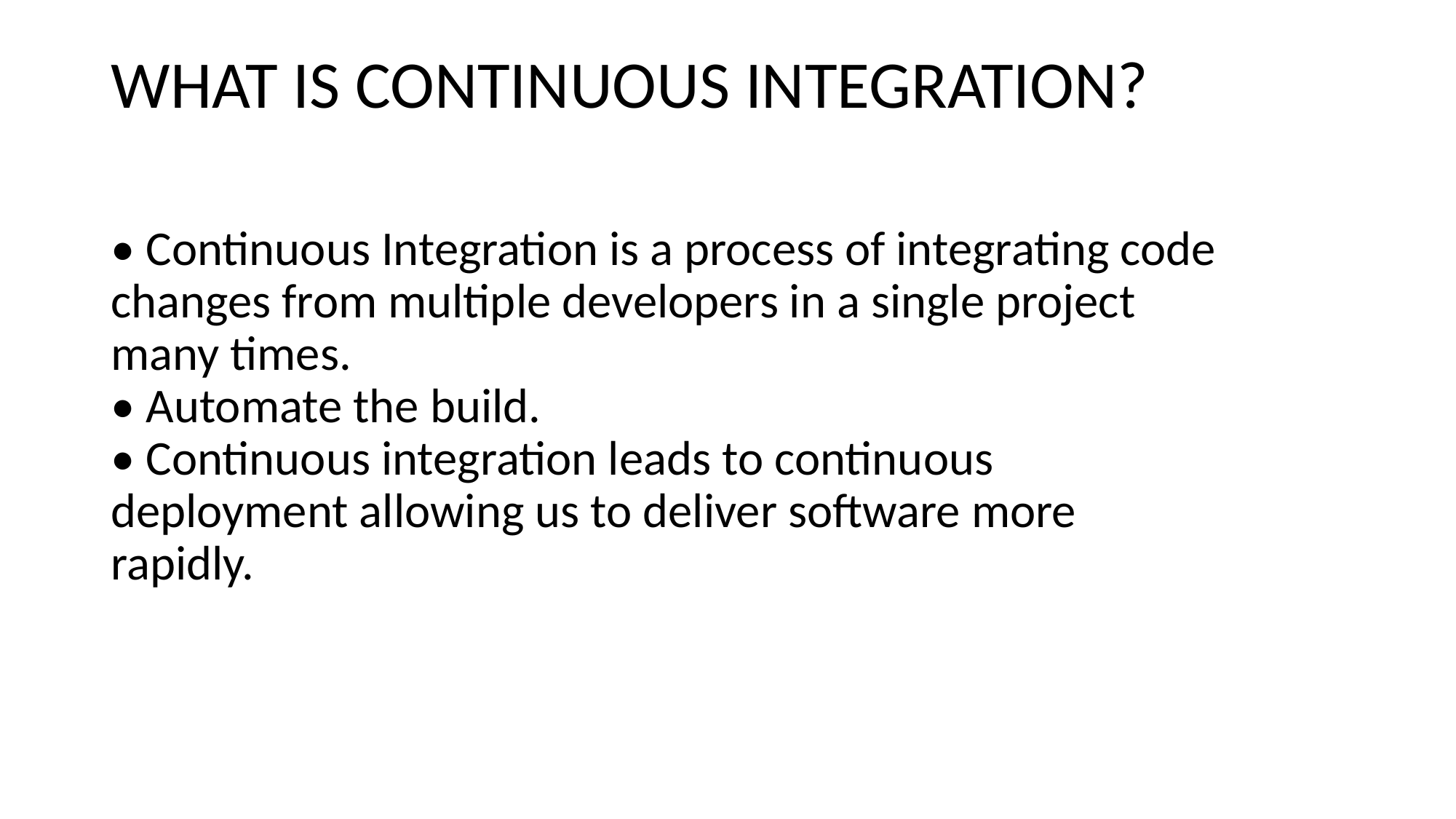

# WHAT IS CONTINUOUS INTEGRATION?

• Continuous Integration is a process of integrating code
changes from multiple developers in a single project
many times.
• Automate the build.
• Continuous integration leads to continuous
deployment allowing us to deliver software more
rapidly.